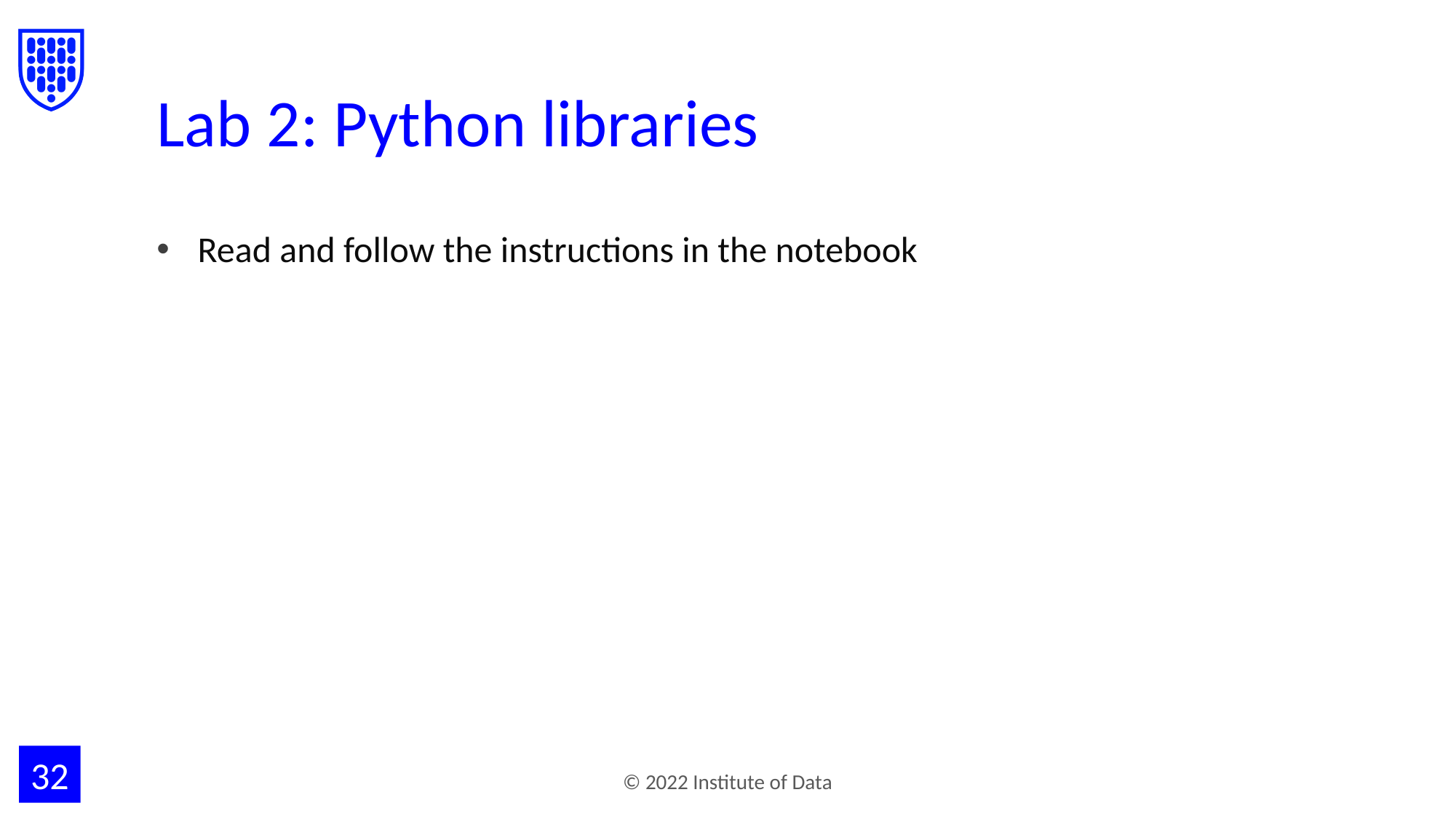

# Lab 2: Python libraries

Read and follow the instructions in the notebook